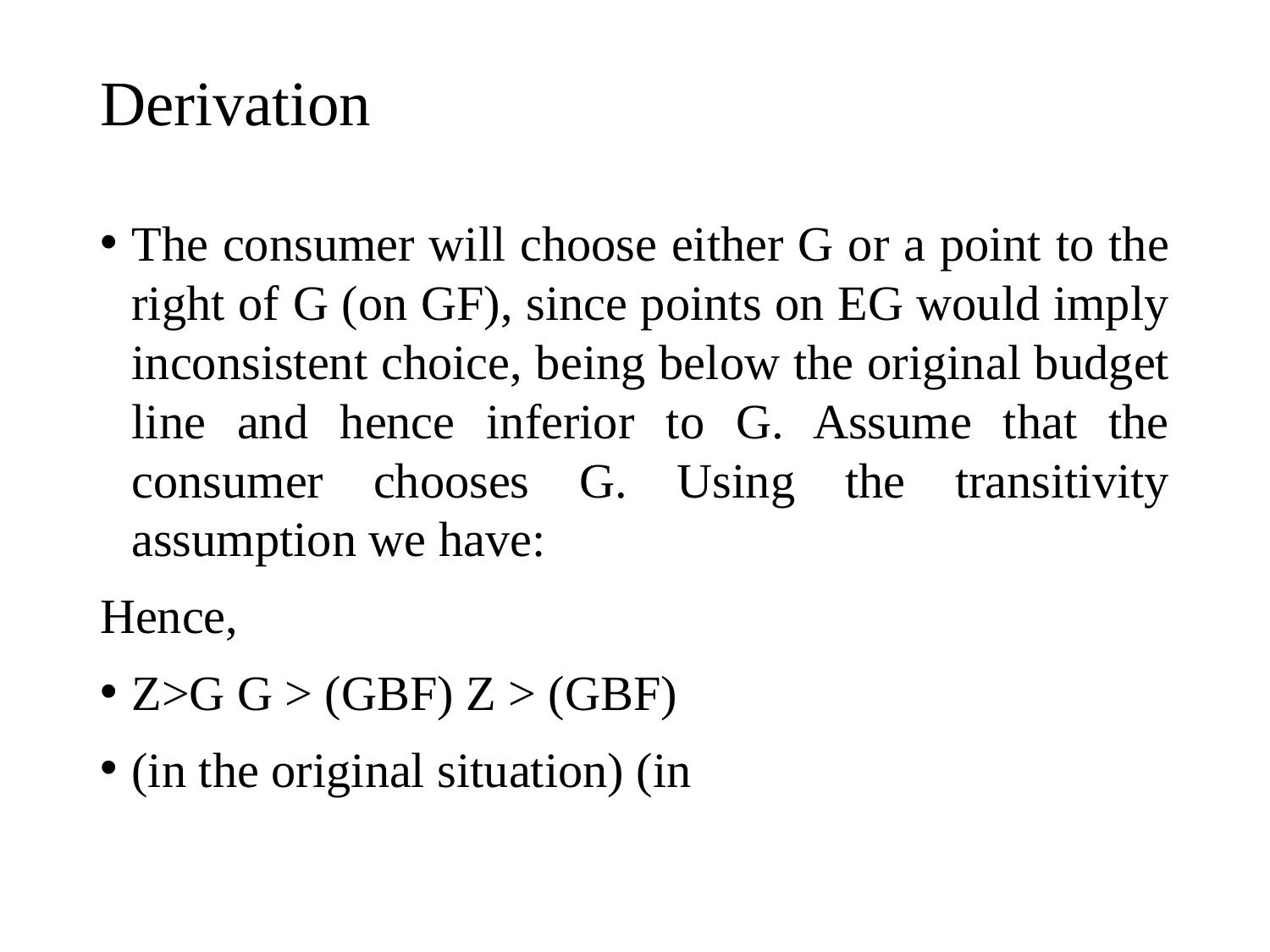

# Derivation
The consumer will choose either G or a point to the right of G (on GF), since points on EG would imply inconsistent choice, being below the original budget line and hence inferior to G. Assume that the consumer chooses G. Using the transitivity assumption we have:
Hence,
Z>G G > (GBF) Z > (GBF)
(in the original situation) (in